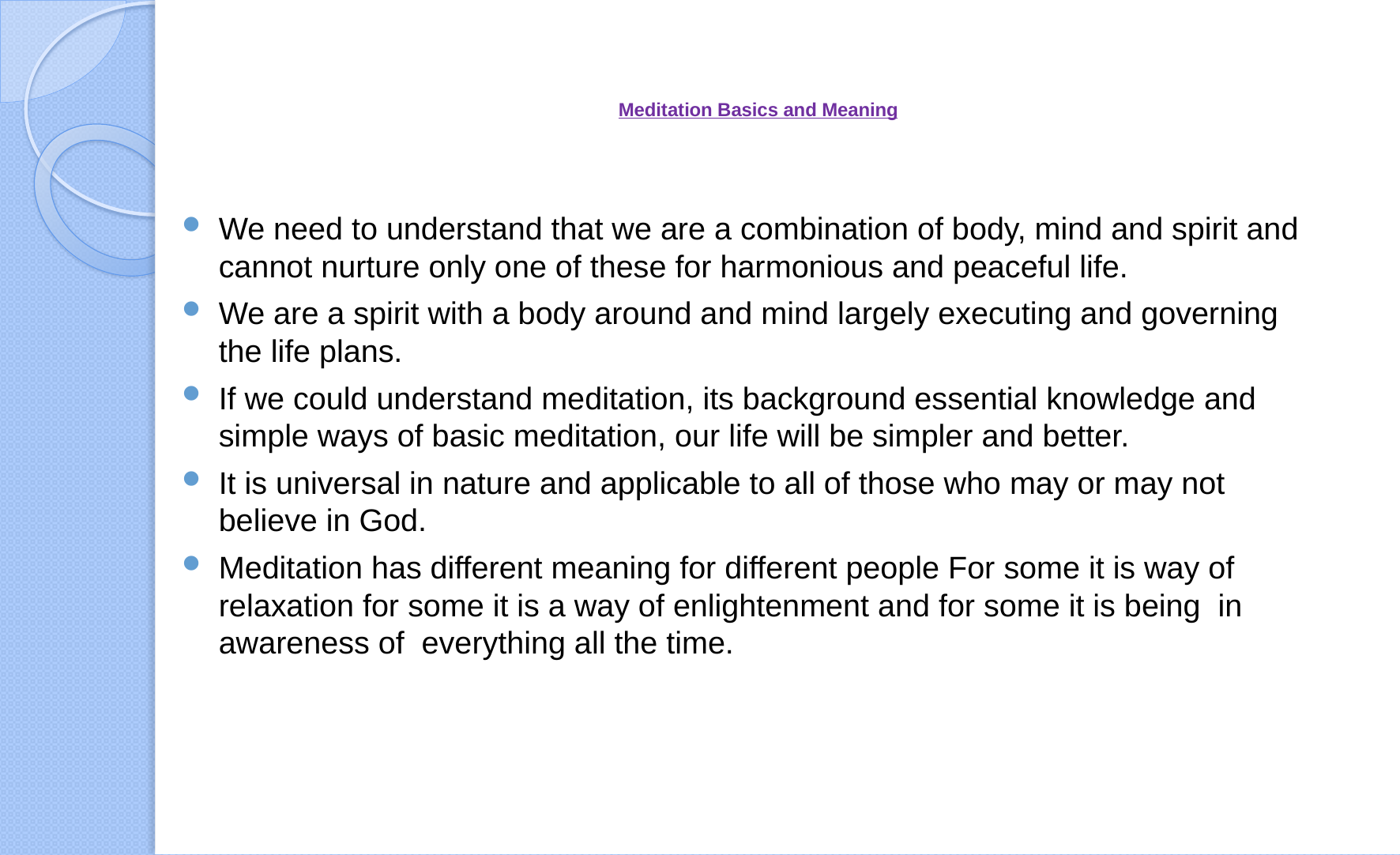

# Meditation Basics and Meaning
We need to understand that we are a combination of body, mind and spirit and cannot nurture only one of these for harmonious and peaceful life.
We are a spirit with a body around and mind largely executing and governing  the life plans.
If we could understand meditation, its background essential knowledge and simple ways of basic meditation, our life will be simpler and better.
It is universal in nature and applicable to all of those who may or may not believe in God.
Meditation has different meaning for different people For some it is way of relaxation for some it is a way of enlightenment and for some it is being  in awareness of  everything all the time.